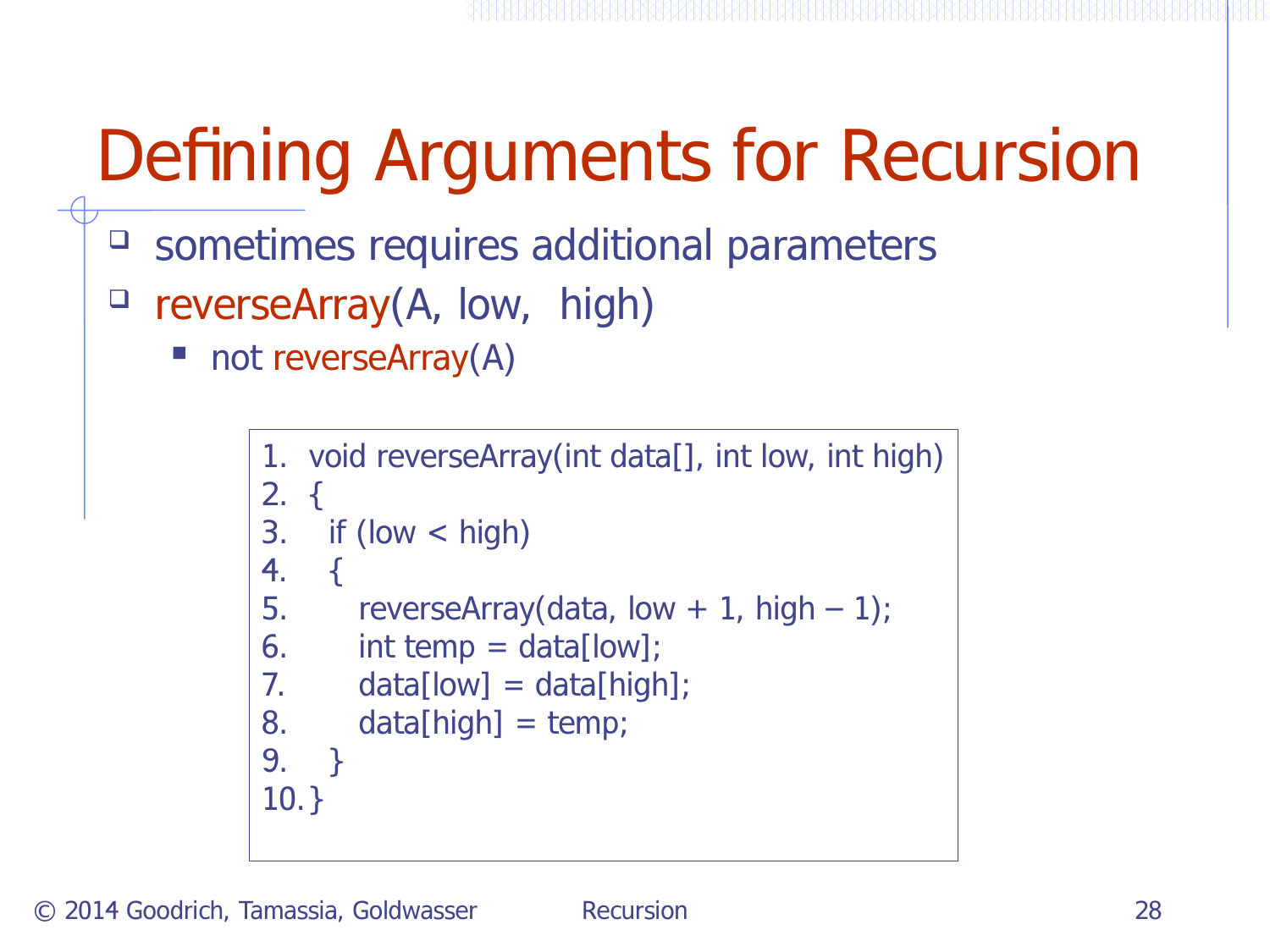

# Defining Arguments for Recursion
sometimes requires additional parameters
reverseArray(A, low,  high)
not reverseArray(A)
void reverseArray(int data[], int low, int high)
{
  if (low < high)
  {
     reverseArray(data, low + 1, high – 1);
     int temp = data[low];
     data[low] = data[high];
     data[high] = temp;
  }
}

© 2014 Goodrich, Tamassia, Goldwasser
Recursion
28